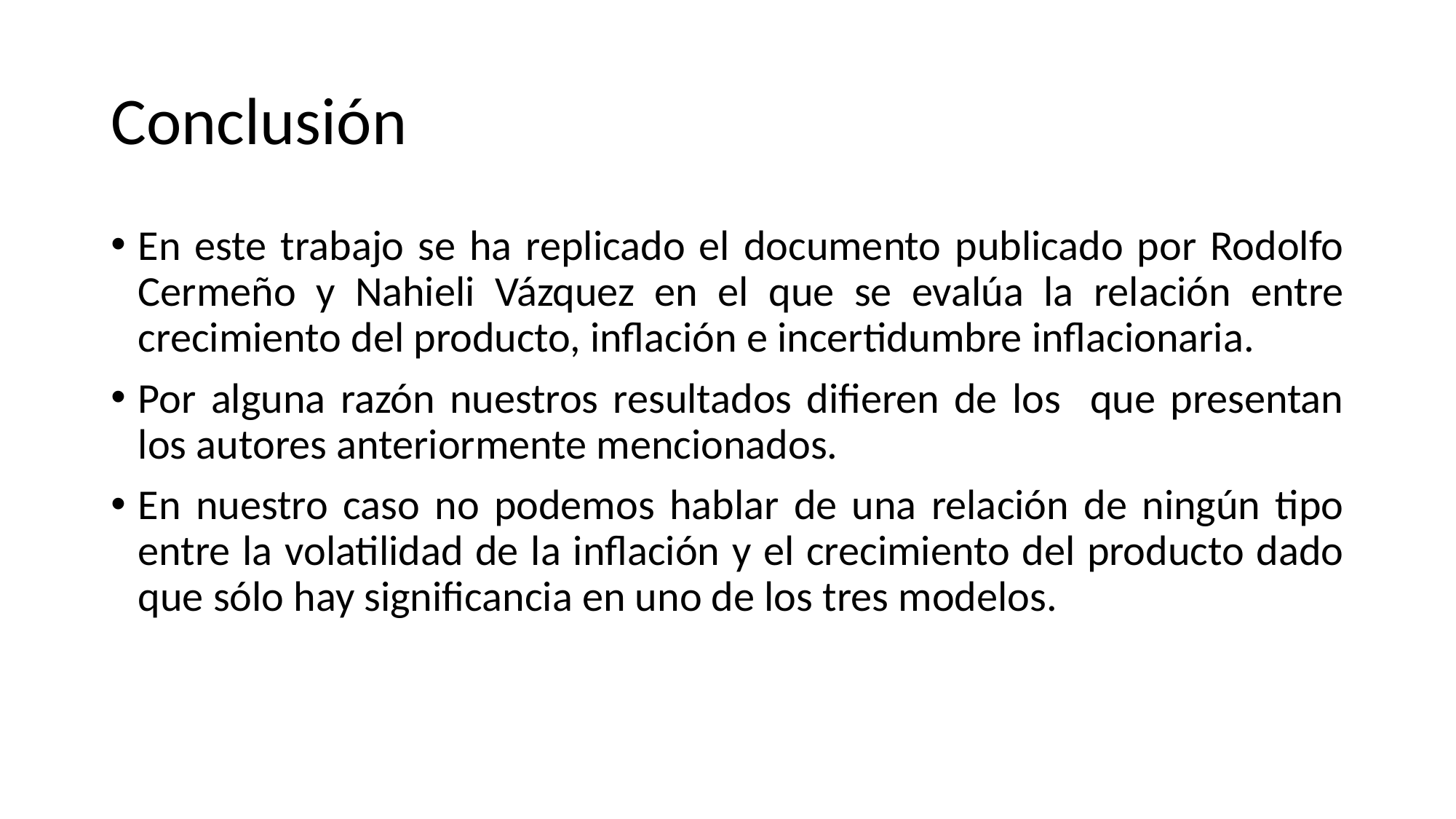

# Conclusión
En este trabajo se ha replicado el documento publicado por Rodolfo Cermeño y Nahieli Vázquez en el que se evalúa la relación entre crecimiento del producto, inflación e incertidumbre inflacionaria.
Por alguna razón nuestros resultados difieren de los  que presentan los autores anteriormente mencionados.
En nuestro caso no podemos hablar de una relación de ningún tipo entre la volatilidad de la inflación y el crecimiento del producto dado que sólo hay significancia en uno de los tres modelos.